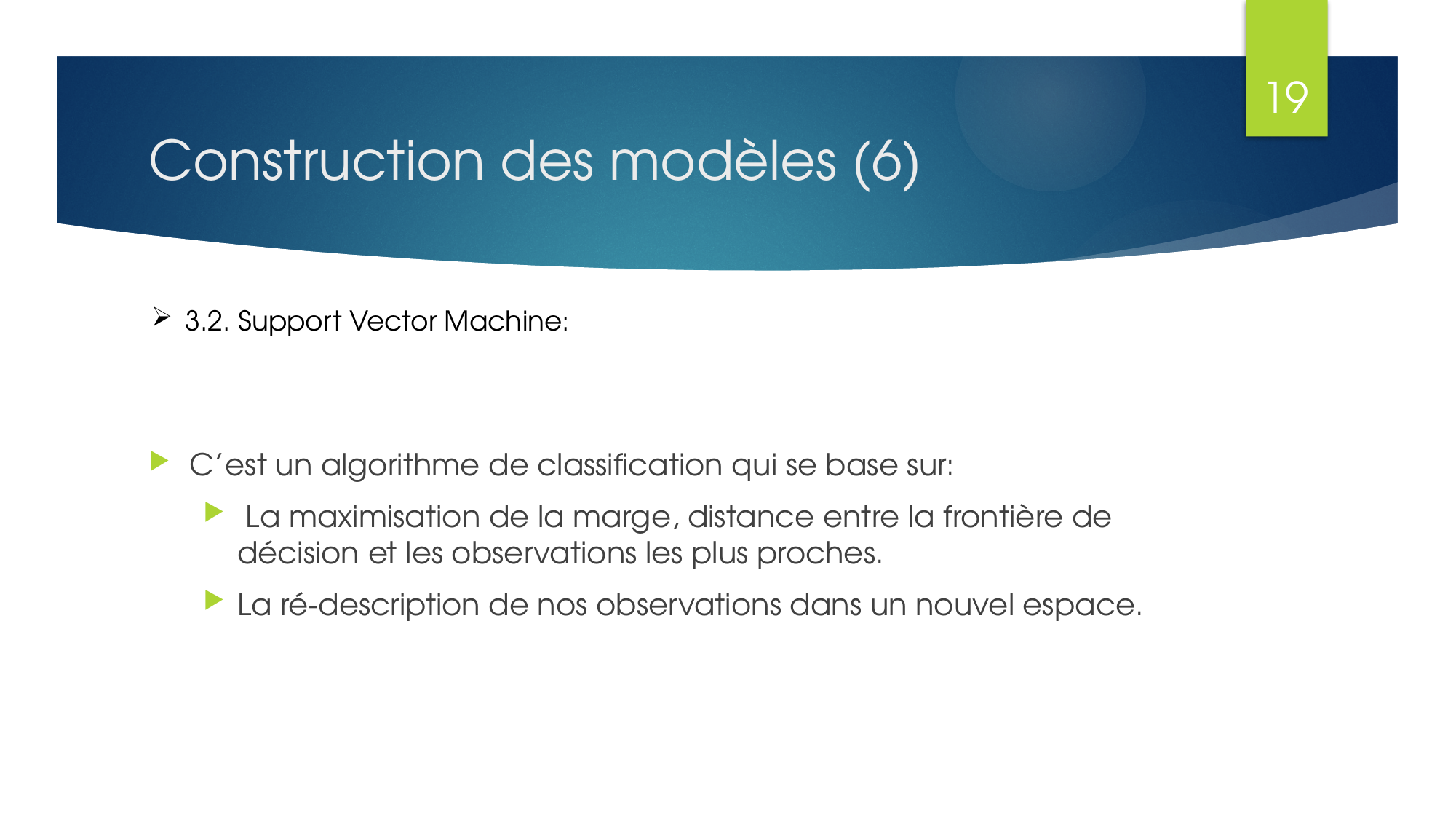

19
# Construction des modèles (6)
3.2. Support Vector Machine:
C’est un algorithme de classification qui se base sur:
 La maximisation de la marge, distance entre la frontière de décision et les observations les plus proches.
La ré-description de nos observations dans un nouvel espace.